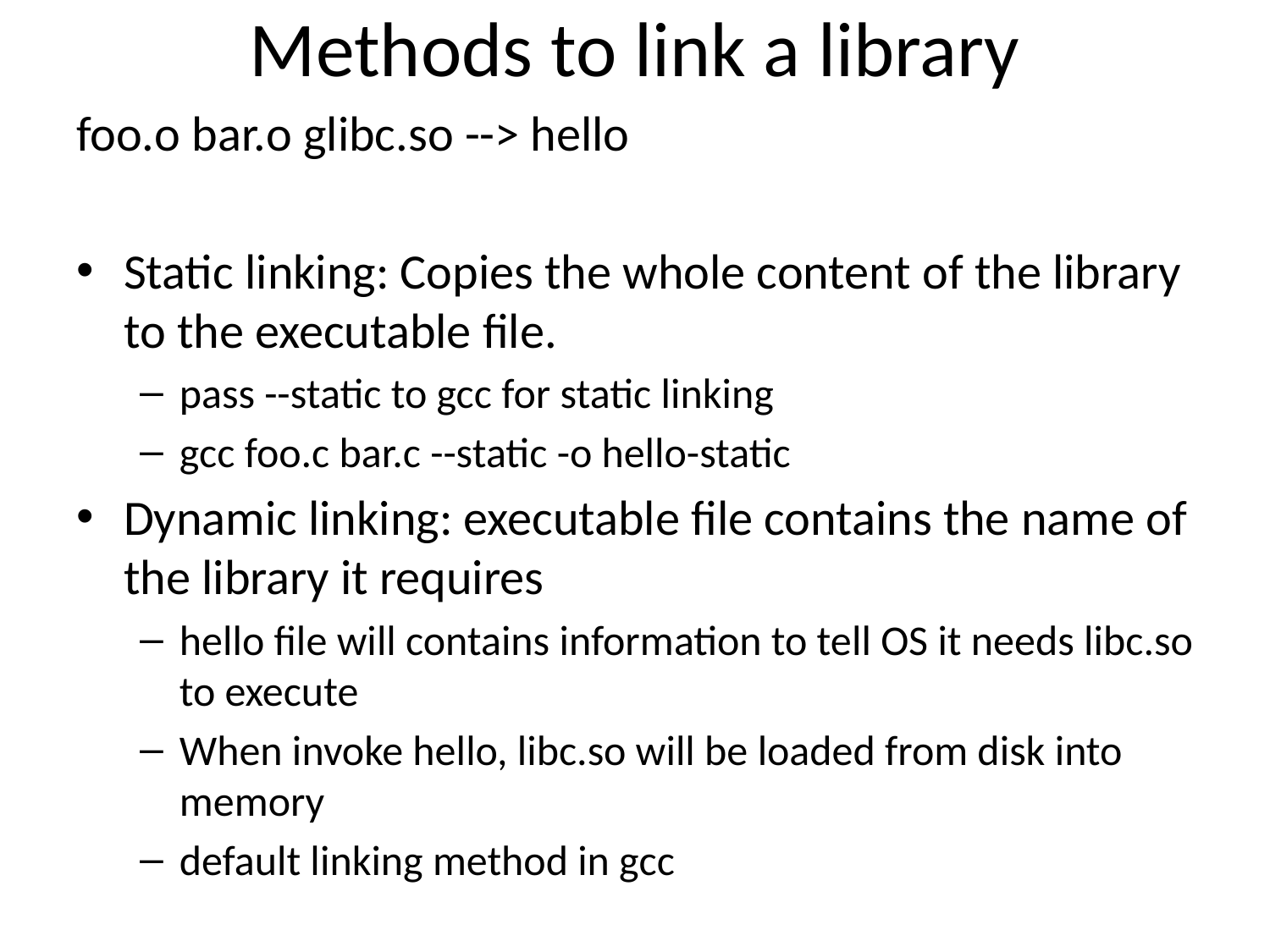

# Methods to link a library
foo.o bar.o glibc.so --> hello

Static linking: Copies the whole content of the library to the executable file.
pass --static to gcc for static linking
gcc foo.c bar.c --static -o hello-static
Dynamic linking: executable file contains the name of the library it requires
hello file will contains information to tell OS it needs libc.so to execute
When invoke hello, libc.so will be loaded from disk into memory
default linking method in gcc